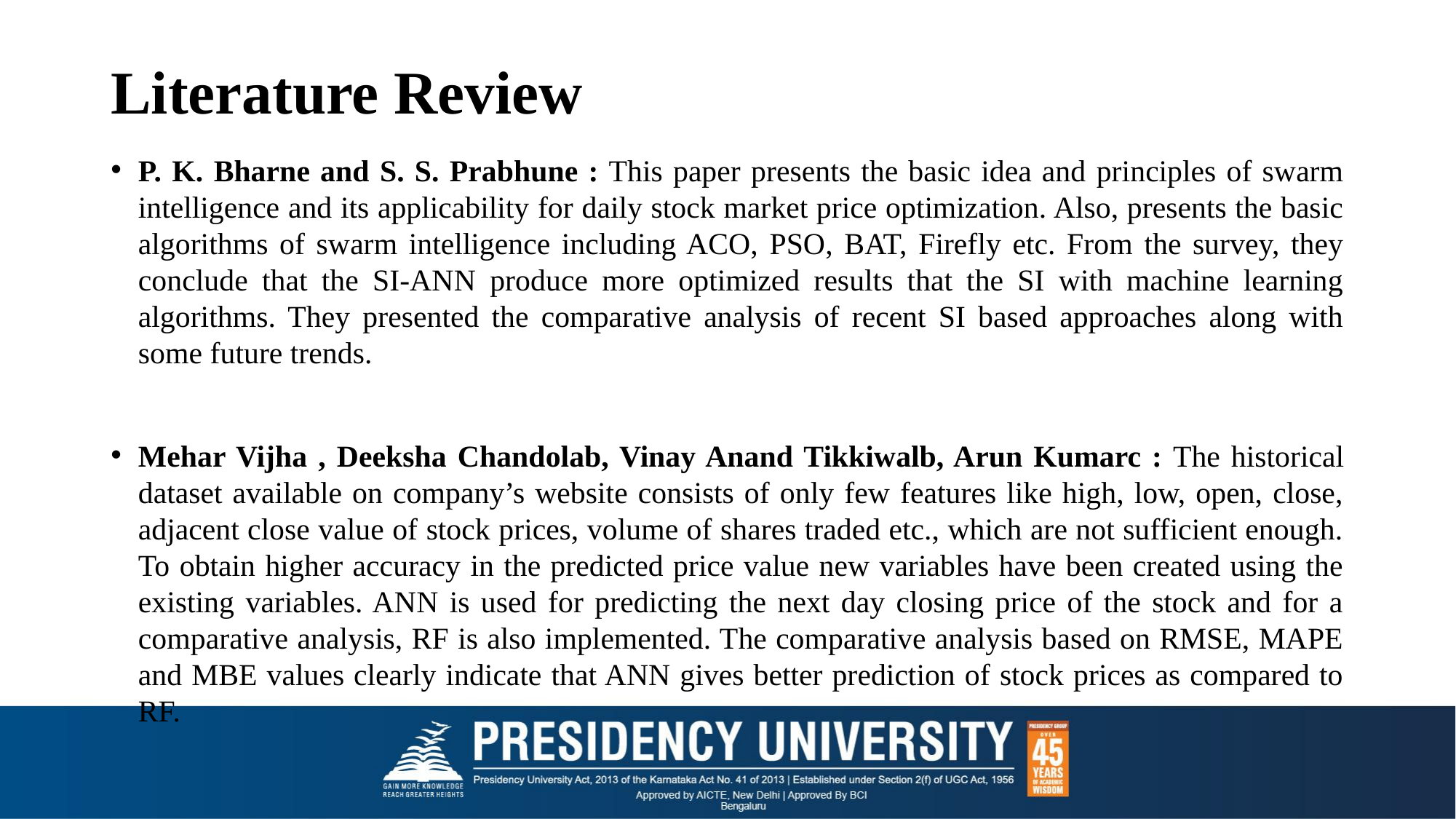

# Literature Review
P. K. Bharne and S. S. Prabhune : This paper presents the basic idea and principles of swarm intelligence and its applicability for daily stock market price optimization. Also, presents the basic algorithms of swarm intelligence including ACO, PSO, BAT, Firefly etc. From the survey, they conclude that the SI-ANN produce more optimized results that the SI with machine learning algorithms. They presented the comparative analysis of recent SI based approaches along with some future trends.

Mehar Vijha , Deeksha Chandolab, Vinay Anand Tikkiwalb, Arun Kumarc : The historical dataset available on company’s website consists of only few features like high, low, open, close, adjacent close value of stock prices, volume of shares traded etc., which are not sufficient enough. To obtain higher accuracy in the predicted price value new variables have been created using the existing variables. ANN is used for predicting the next day closing price of the stock and for a comparative analysis, RF is also implemented. The comparative analysis based on RMSE, MAPE and MBE values clearly indicate that ANN gives better prediction of stock prices as compared to RF.